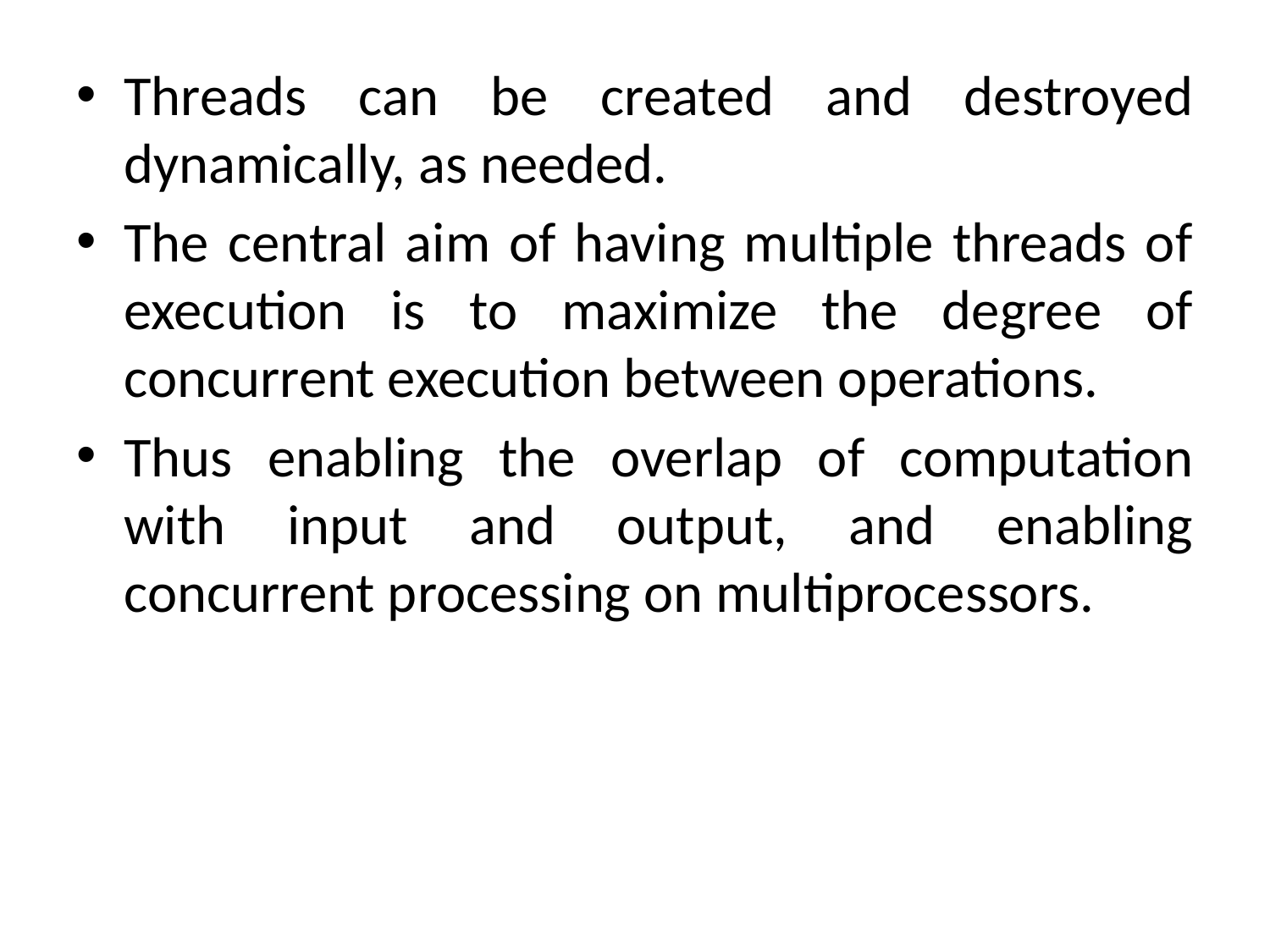

Threads can be created and destroyed dynamically, as needed.
The central aim of having multiple threads of execution is to maximize the degree of concurrent execution between operations.
Thus enabling the overlap of computation with input and output, and enabling concurrent processing on multiprocessors.